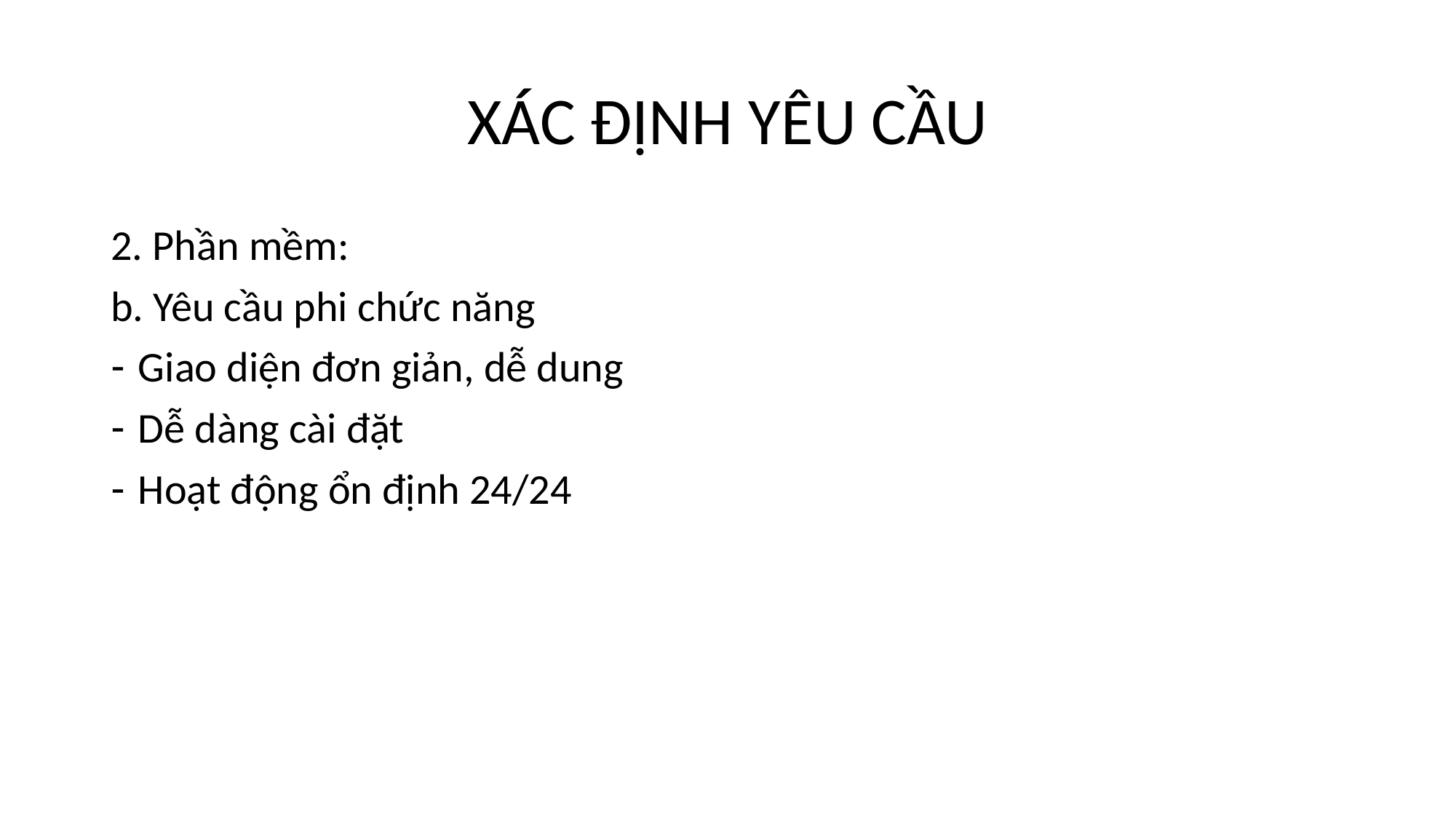

# XÁC ĐỊNH YÊU CẦU
2. Phần mềm:
b. Yêu cầu phi chức năng
Giao diện đơn giản, dễ dung
Dễ dàng cài đặt
Hoạt động ổn định 24/24